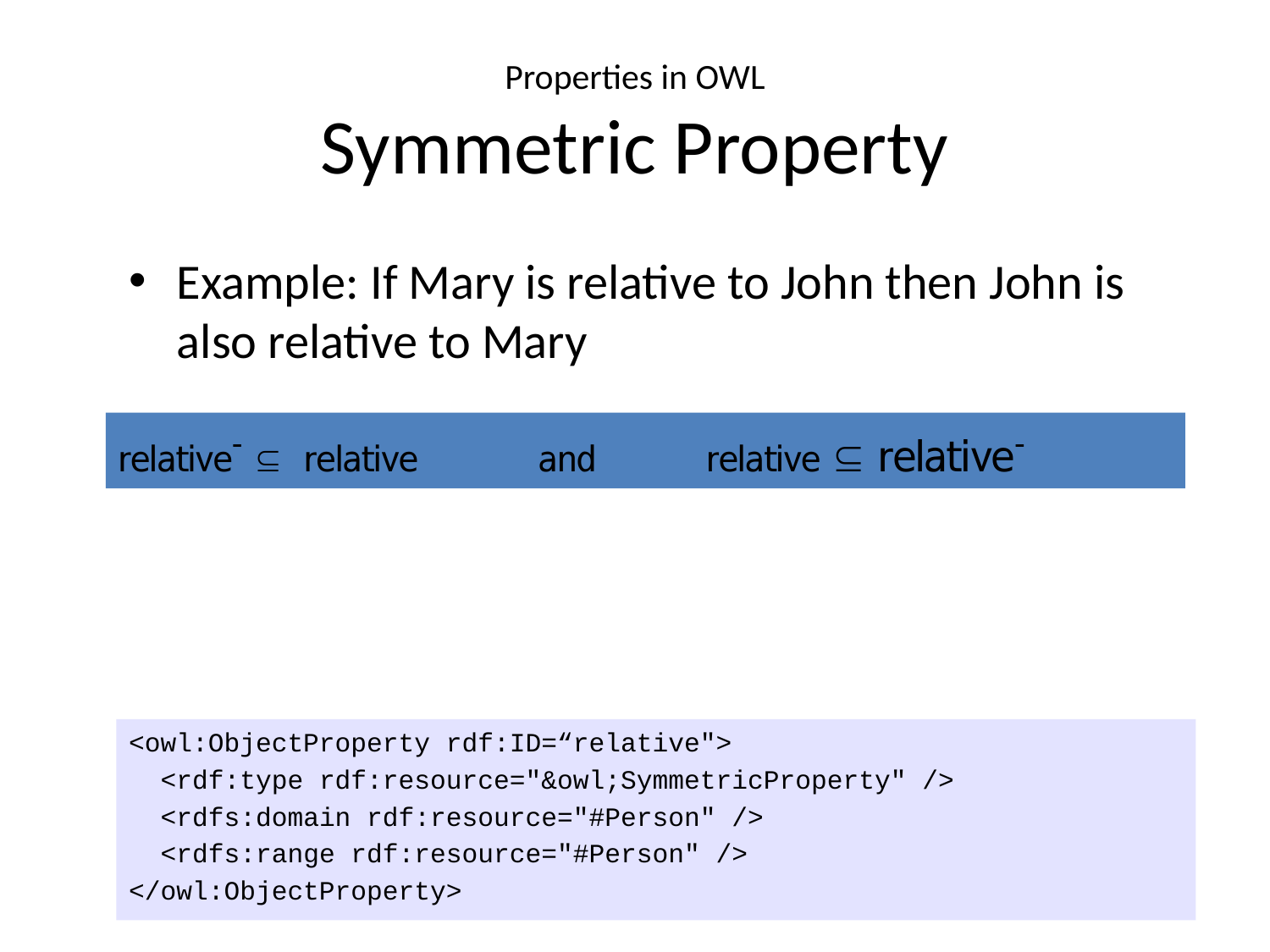

# Properties in OWL Symmetric Property
Example: If Mary is relative to John then John is also relative to Mary

relative- ⊆  relative           and          relative ⊆ relative-
<owl:ObjectProperty rdf:ID=“relative">
  <rdf:type rdf:resource="&owl;SymmetricProperty" />
  <rdfs:domain rdf:resource="#Person" />
  <rdfs:range rdf:resource="#Person" />
</owl:ObjectProperty>